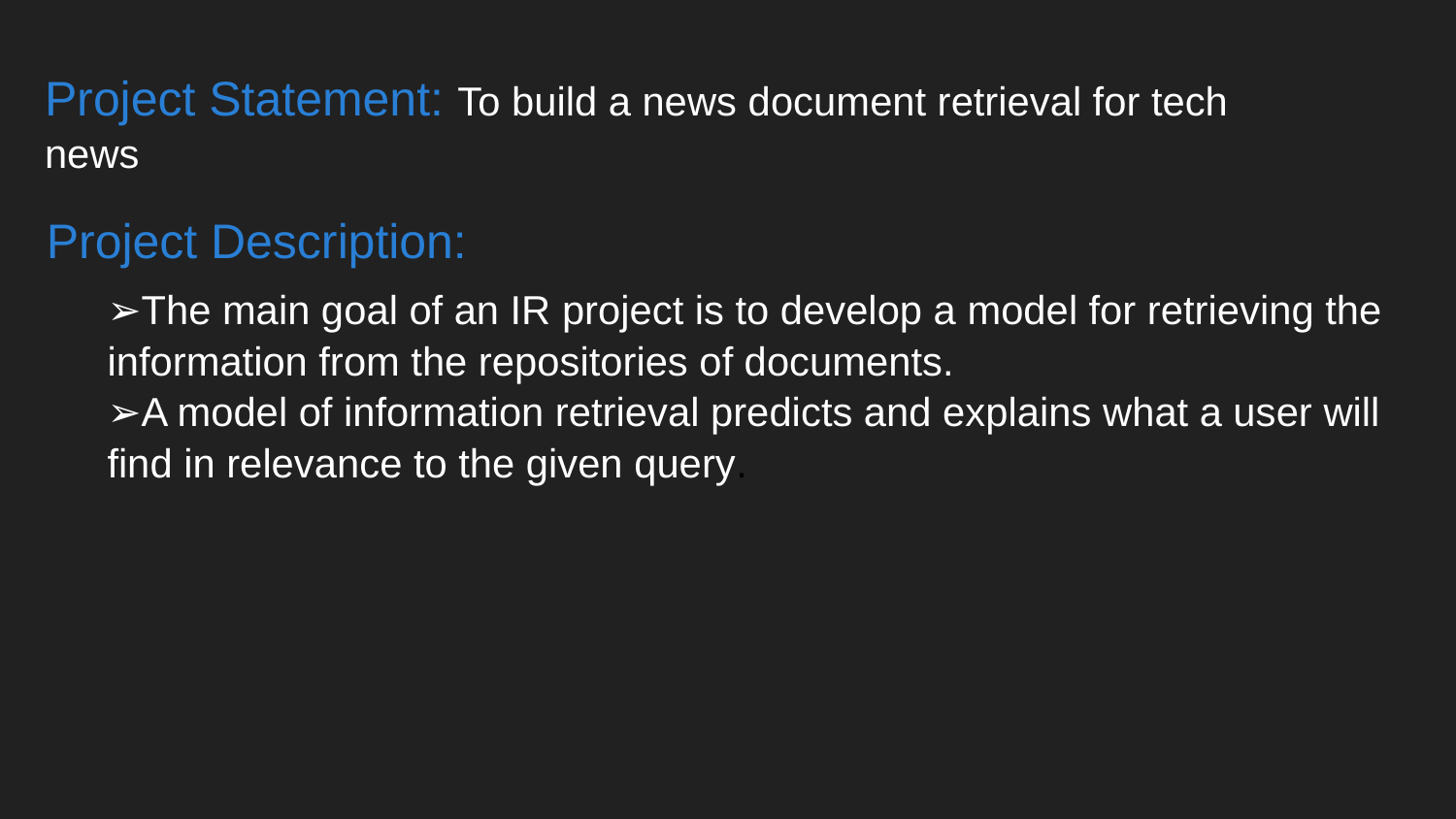

Project Statement: To build a news document retrieval for tech news
Project Description:
➢The main goal of an IR project is to develop a model for retrieving the information from the repositories of documents.
➢A model of information retrieval predicts and explains what a user will find in relevance to the given query.
2
3
Can be seen from outer space